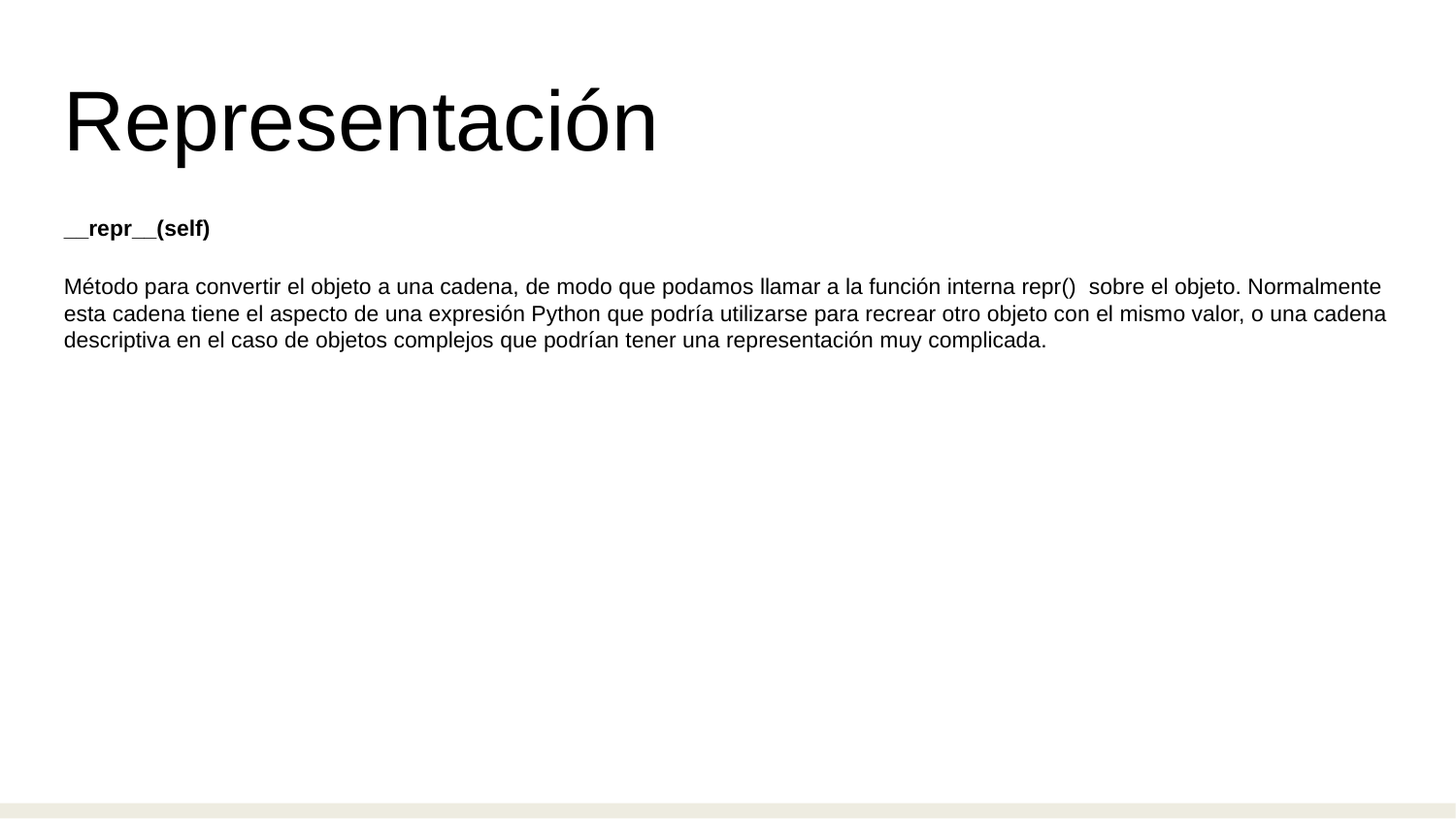

Representación
__repr__(self)
Método para convertir el objeto a una cadena, de modo que podamos llamar a la función interna repr()  sobre el objeto. Normalmente esta cadena tiene el aspecto de una expresión Python que podría utilizarse para recrear otro objeto con el mismo valor, o una cadena descriptiva en el caso de objetos complejos que podrían tener una representación muy complicada.